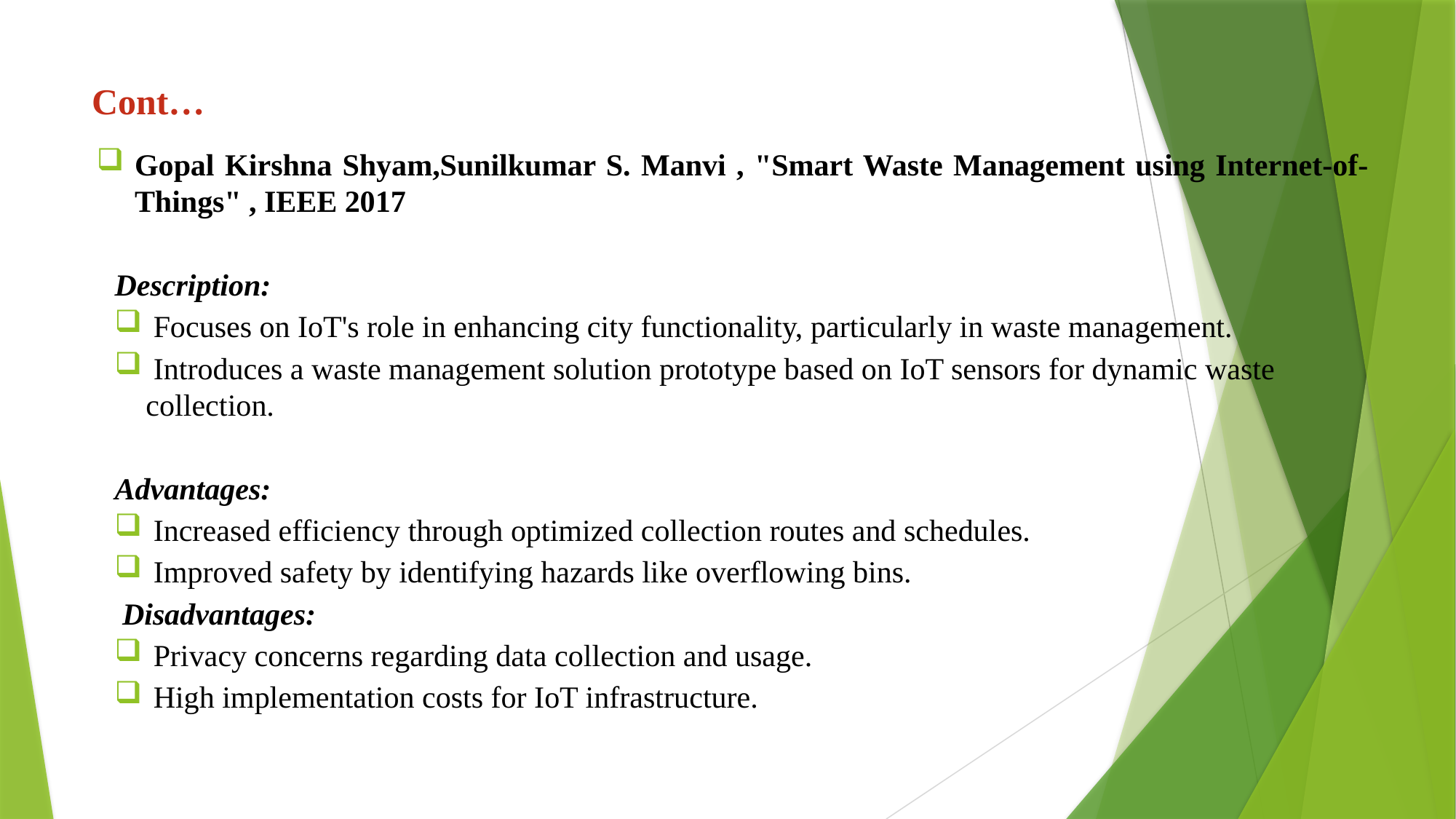

# Cont…
Gopal Kirshna Shyam,Sunilkumar S. Manvi , "Smart Waste Management using Internet-of-Things" , IEEE 2017

Description:
 Focuses on IoT's role in enhancing city functionality, particularly in waste management.
 Introduces a waste management solution prototype based on IoT sensors for dynamic waste collection.

Advantages:
 Increased efficiency through optimized collection routes and schedules.
 Improved safety by identifying hazards like overflowing bins.
    Disadvantages:
 Privacy concerns regarding data collection and usage.
 High implementation costs for IoT infrastructure.